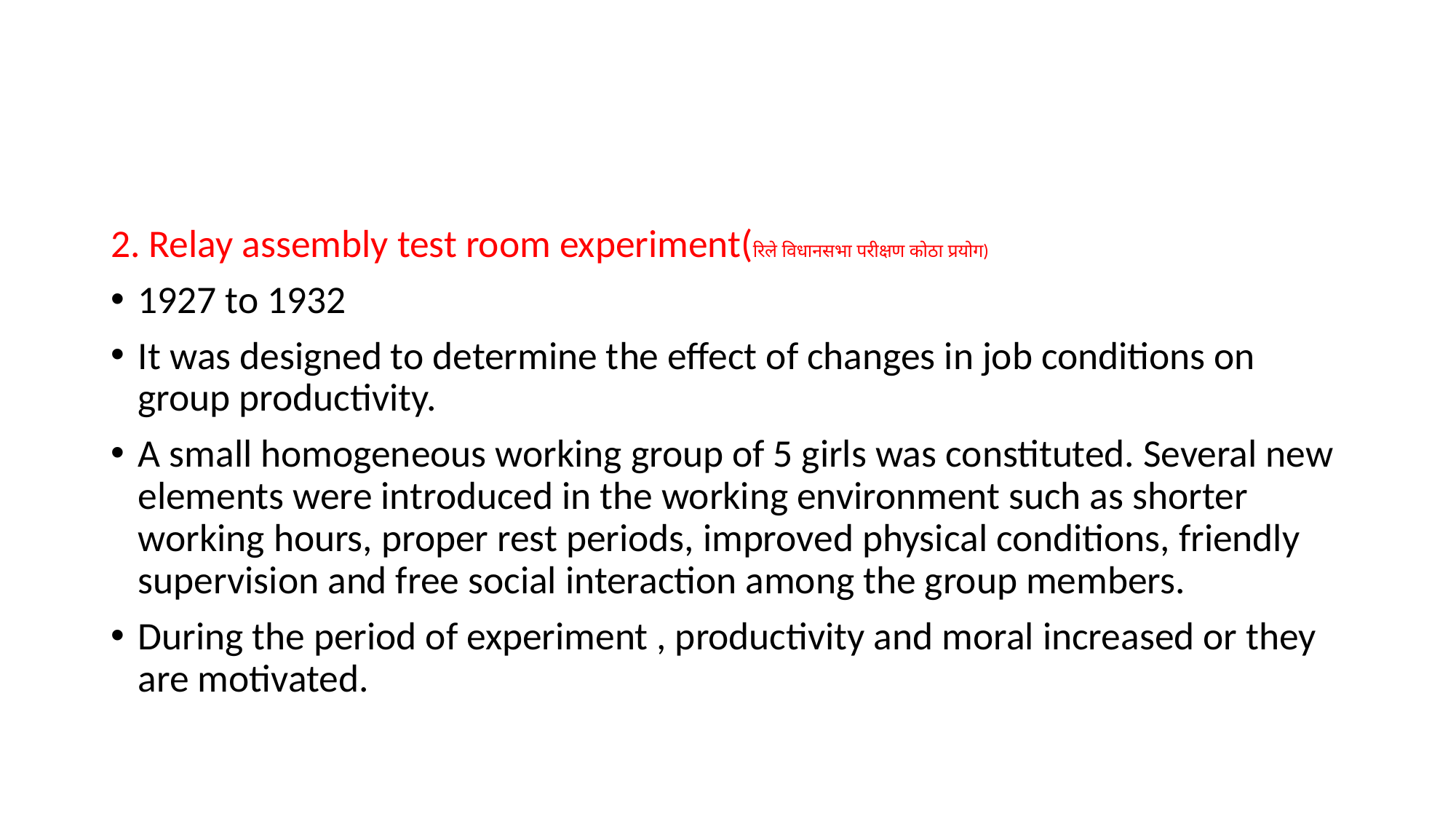

#
2. Relay assembly test room experiment(रिले विधानसभा परीक्षण कोठा प्रयोग)
1927 to 1932
It was designed to determine the effect of changes in job conditions on group productivity.
A small homogeneous working group of 5 girls was constituted. Several new elements were introduced in the working environment such as shorter working hours, proper rest periods, improved physical conditions, friendly supervision and free social interaction among the group members.
During the period of experiment , productivity and moral increased or they are motivated.